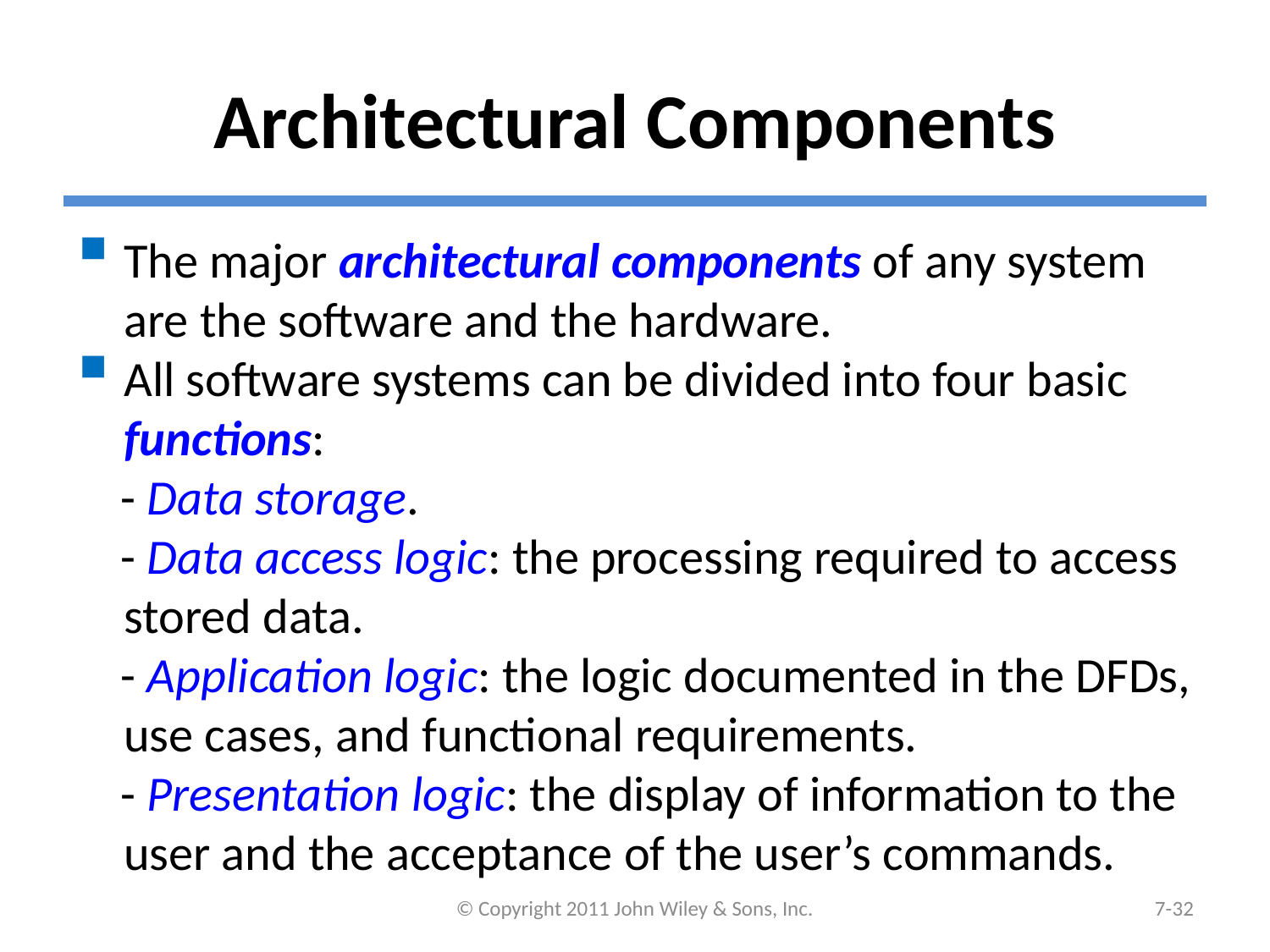

# Architectural Components
The major architectural components of any system are the software and the hardware.
All software systems can be divided into four basic functions:
    - Data storage.
    - Data access logic: the processing required to access stored data.
    - Application logic: the logic documented in the DFDs, use cases, and functional requirements.
    - Presentation logic: the display of information to the user and the acceptance of the user’s commands.

© Copyright 2011 John Wiley & Sons, Inc.
7-32